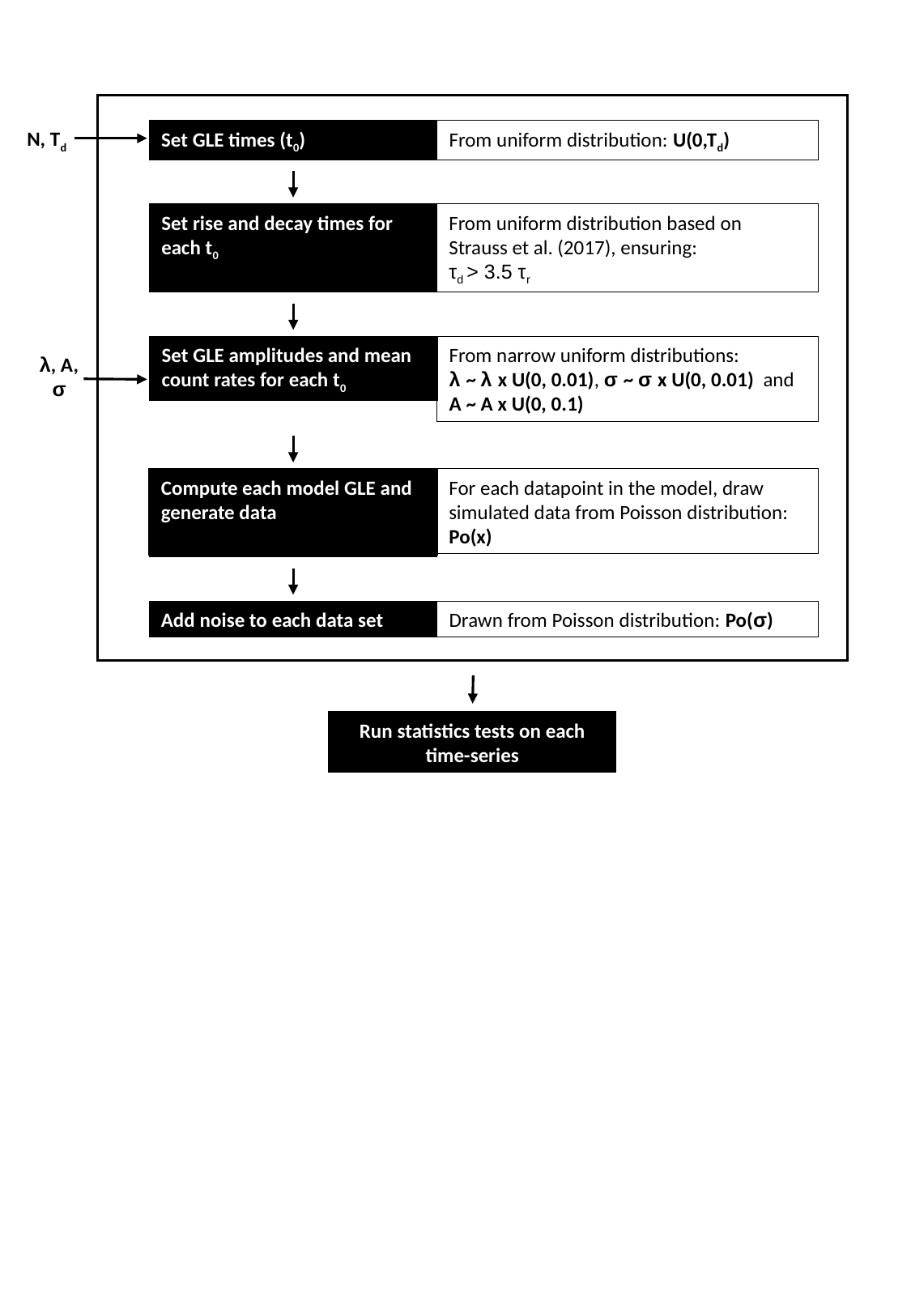

N, Td
Set GLE times (t0)
From uniform distribution: U(0,Td)
From uniform distribution based on Strauss et al. (2017), ensuring:
τd > 3.5 τr
Set rise and decay times for each t0

From narrow uniform distributions:
λ ~ λ x U(0, 0.01), σ ~ σ x U(0, 0.01)  and A ~ A x U(0, 0.1)
Set GLE amplitudes and mean count rates for each t0
λ, A, σ

For each datapoint in the model, draw simulated data from Poisson distribution: Po(x)
Compute each model GLE and generate data

Add noise to each data set
Drawn from Poisson distribution: Po(σ)
Run statistics tests on each time-series